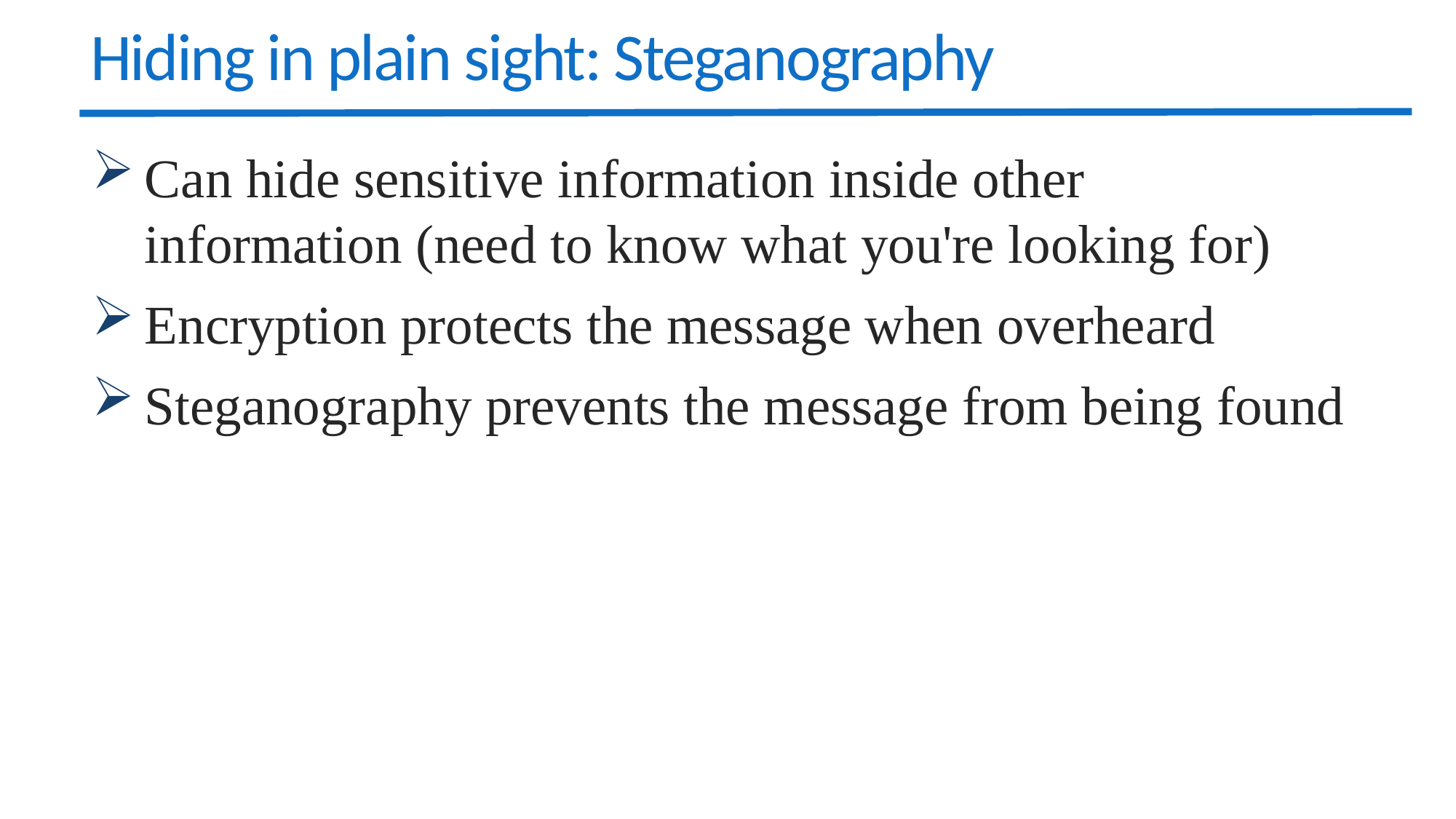

# Hiding in plain sight: Steganography
Can hide sensitive information inside other information (need to know what you're looking for)
Encryption protects the message when overheard
Steganography prevents the message from being found